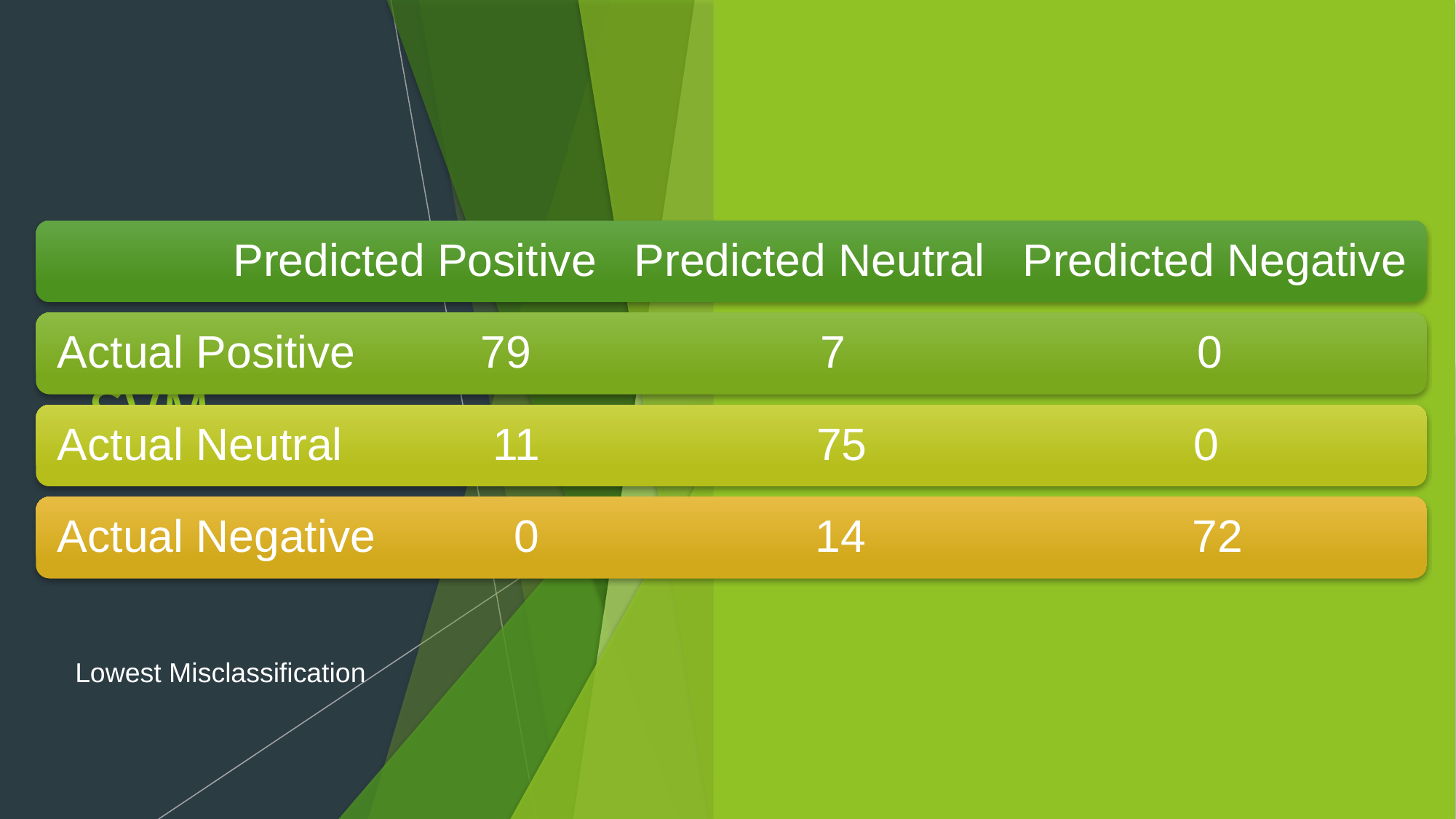

Predicted Positive   Predicted Neutral   Predicted Negative
Actual Positive          79                       7                            0
Actual Neutral            11                      75                          0
Actual Negative           0                      14                          72
# SVM
Lowest Misclassification